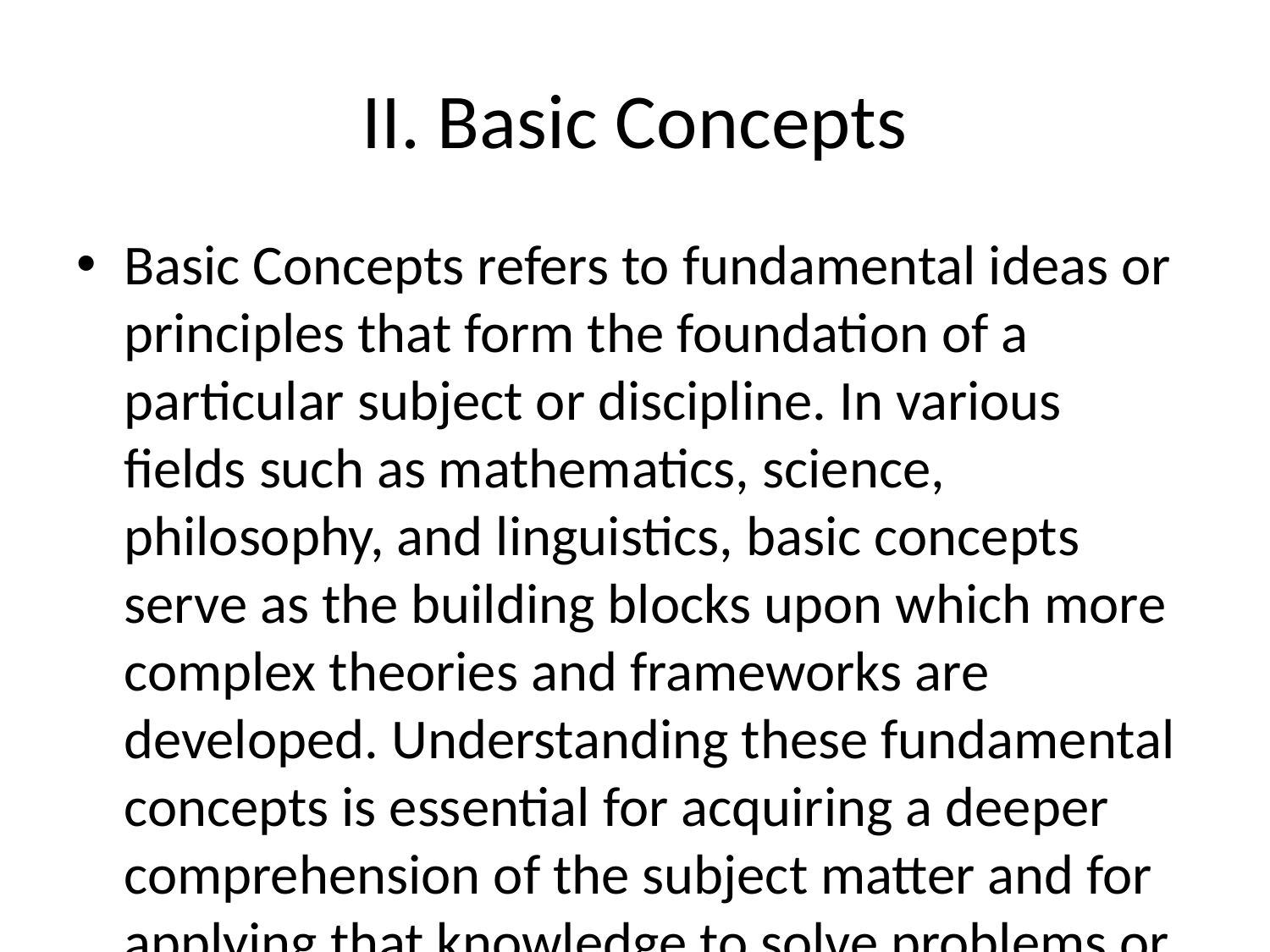

# II. Basic Concepts
Basic Concepts refers to fundamental ideas or principles that form the foundation of a particular subject or discipline. In various fields such as mathematics, science, philosophy, and linguistics, basic concepts serve as the building blocks upon which more complex theories and frameworks are developed. Understanding these fundamental concepts is essential for acquiring a deeper comprehension of the subject matter and for applying that knowledge to solve problems or engage in further analysis and research. In mathematics, for example, basic concepts like numbers, operations, functions, and equations are crucial for developing more advanced mathematical skills. Similarly, in science, basic concepts such as the scientific method, laws of nature, and hypotheses are fundamental to conducting experiments and forming scientific theories. Overall, a solid grasp of basic concepts is essential for mastering a subject and for engaging in critical thinking and problem-solving activities.